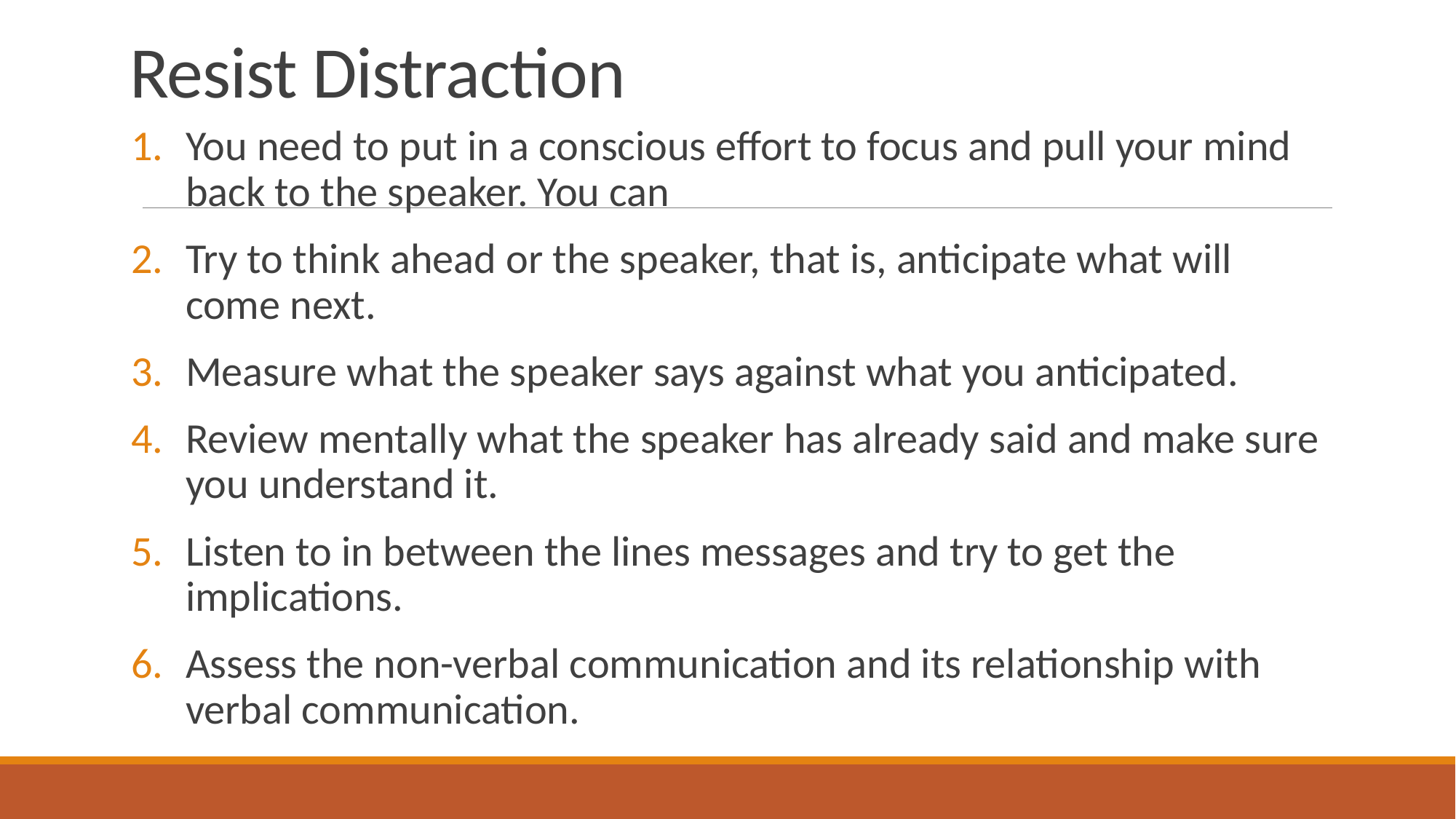

# Resist Distraction
You need to put in a conscious effort to focus and pull your mind back to the speaker. You can
Try to think ahead or the speaker, that is, anticipate what will come next.
Measure what the speaker says against what you anticipated.
Review mentally what the speaker has already said and make sure you understand it.
Listen to in between the lines messages and try to get the implications.
Assess the non-verbal communication and its relationship with verbal communication.